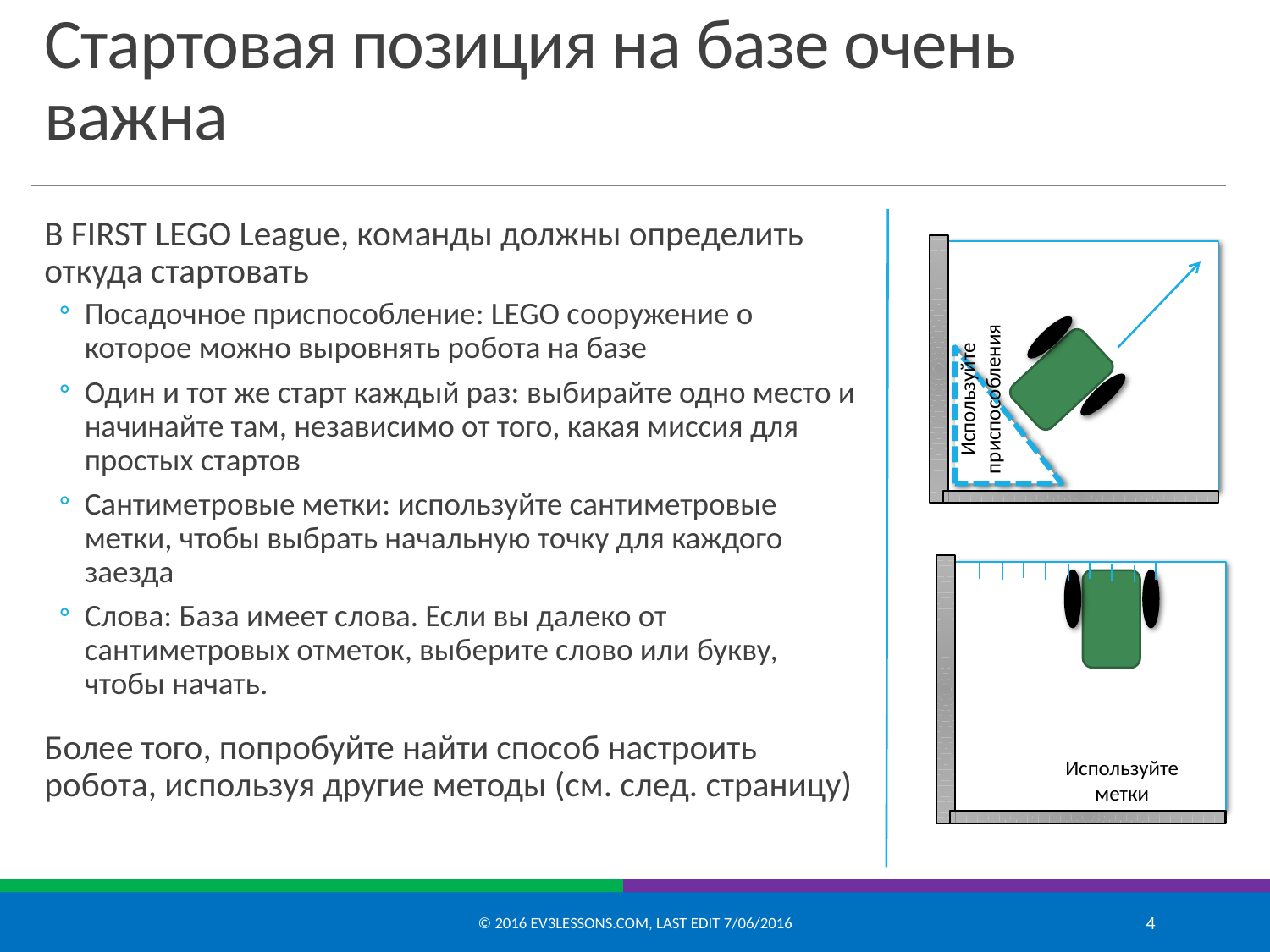

# Стартовая позиция на базе очень важна
В FIRST LEGO League, команды должны определить откуда стартовать
Посадочное приспособление: LEGO сооружение о которое можно выровнять робота на базе
Один и тот же старт каждый раз: выбирайте одно место и начинайте там, независимо от того, какая миссия для простых стартов
Сантиметровые метки: используйте сантиметровые метки, чтобы выбрать начальную точку для каждого заезда
Слова: База имеет слова. Если вы далеко от сантиметровых отметок, выберите слово или букву, чтобы начать.
Более того, попробуйте найти способ настроить робота, используя другие методы (см. след. страницу)

Используйте приспособления

Используйте метки

© 2016 EV3Lessons.com, Last edit 7/06/2016
4